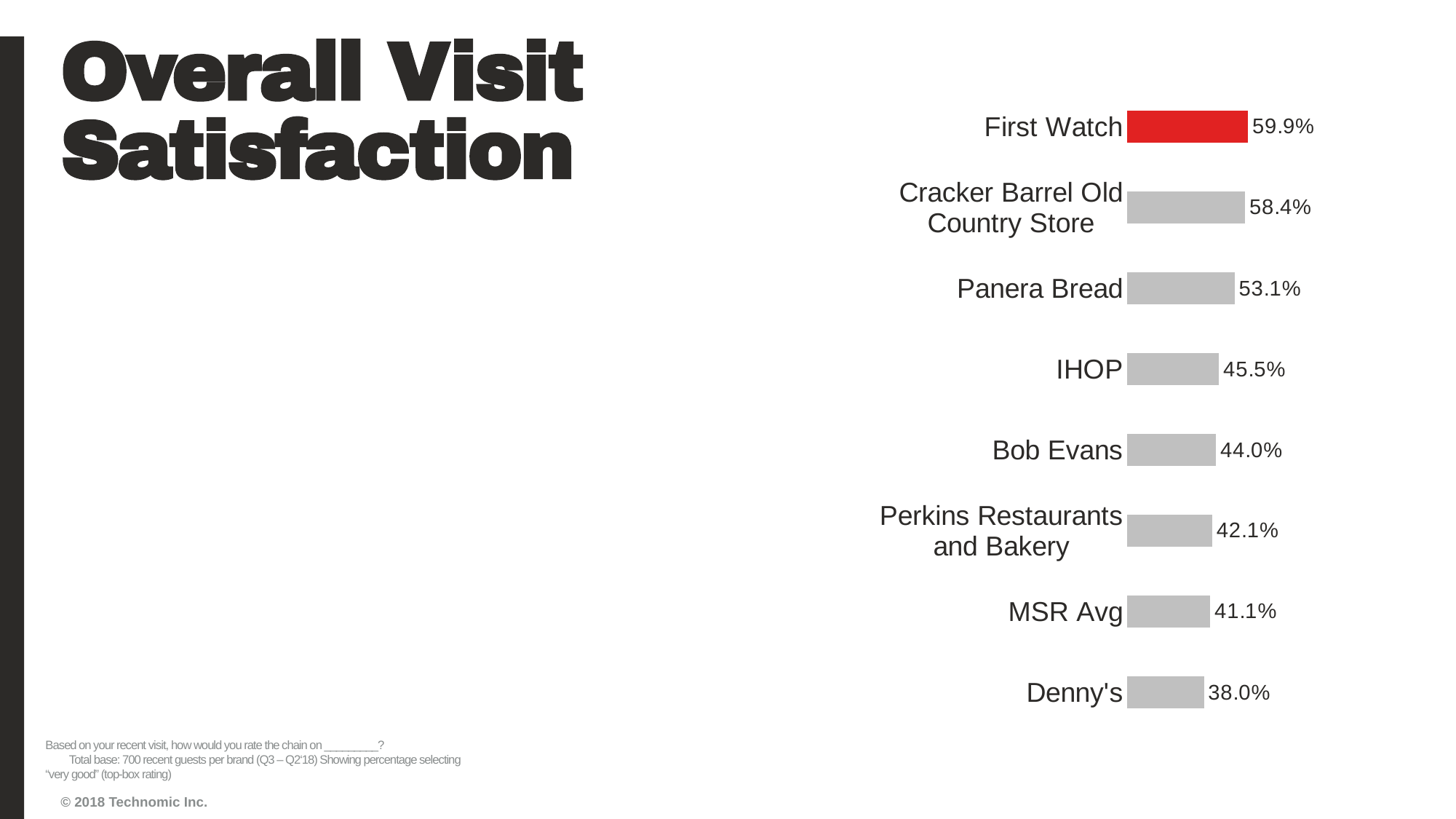

# Overall Visit Satisfaction

### Chart

| Category | Series1 |
|---|---|
| Denny's | 0.38 |
| MSR Avg | 0.4114285714285714 |
| Perkins Restaurants and Bakery | 0.42142857142857143 |
| Bob Evans | 0.44 |
| IHOP | 0.4550641940085592 |
| Panera Bread | 0.5314285714285715 |
| Cracker Barrel Old Country Store | 0.5842857142857143 |
| First Watch | 0.5985714285714285 |
Based on your recent visit, how would you rate the chain on _________?                                           Total base: 700 recent guests per brand (Q3 – Q2‘18) Showing percentage selecting “very good” (top-box rating)